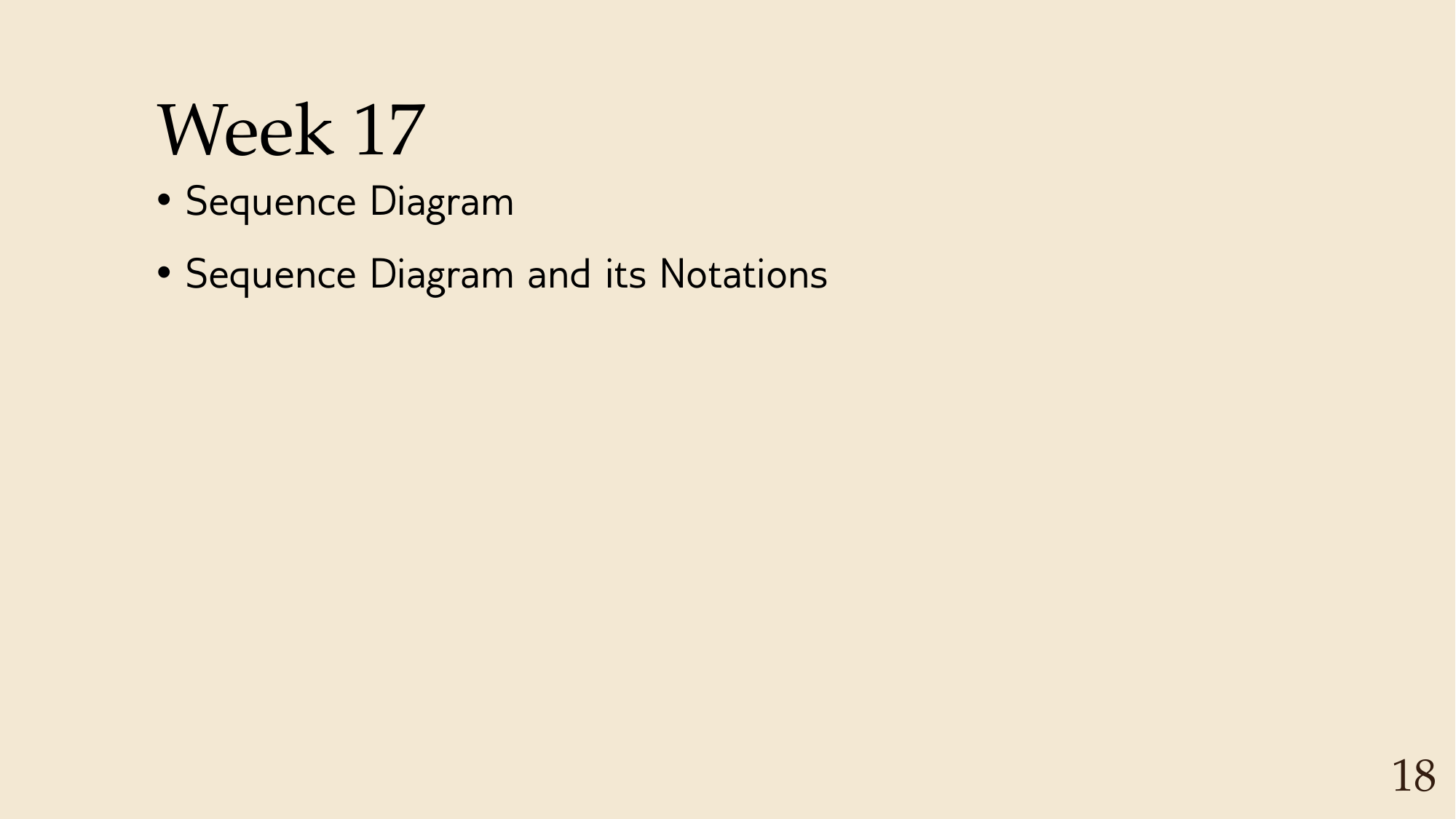

# Week 17
Sequence Diagram
Sequence Diagram and its Notations

18